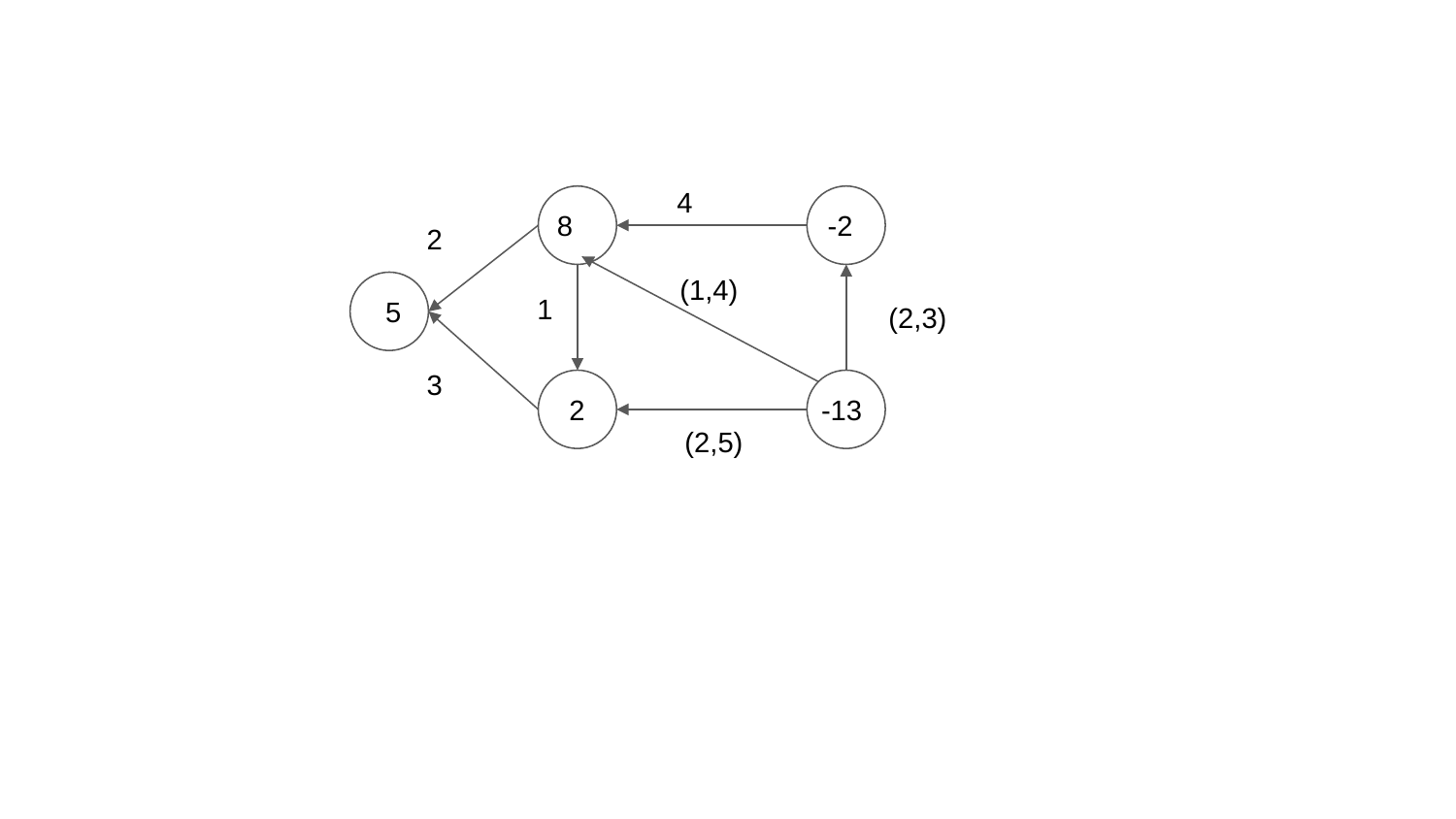

4

8
-2
2
(1,4)

1
5
(2,3)
3

-13
2
(2,5)